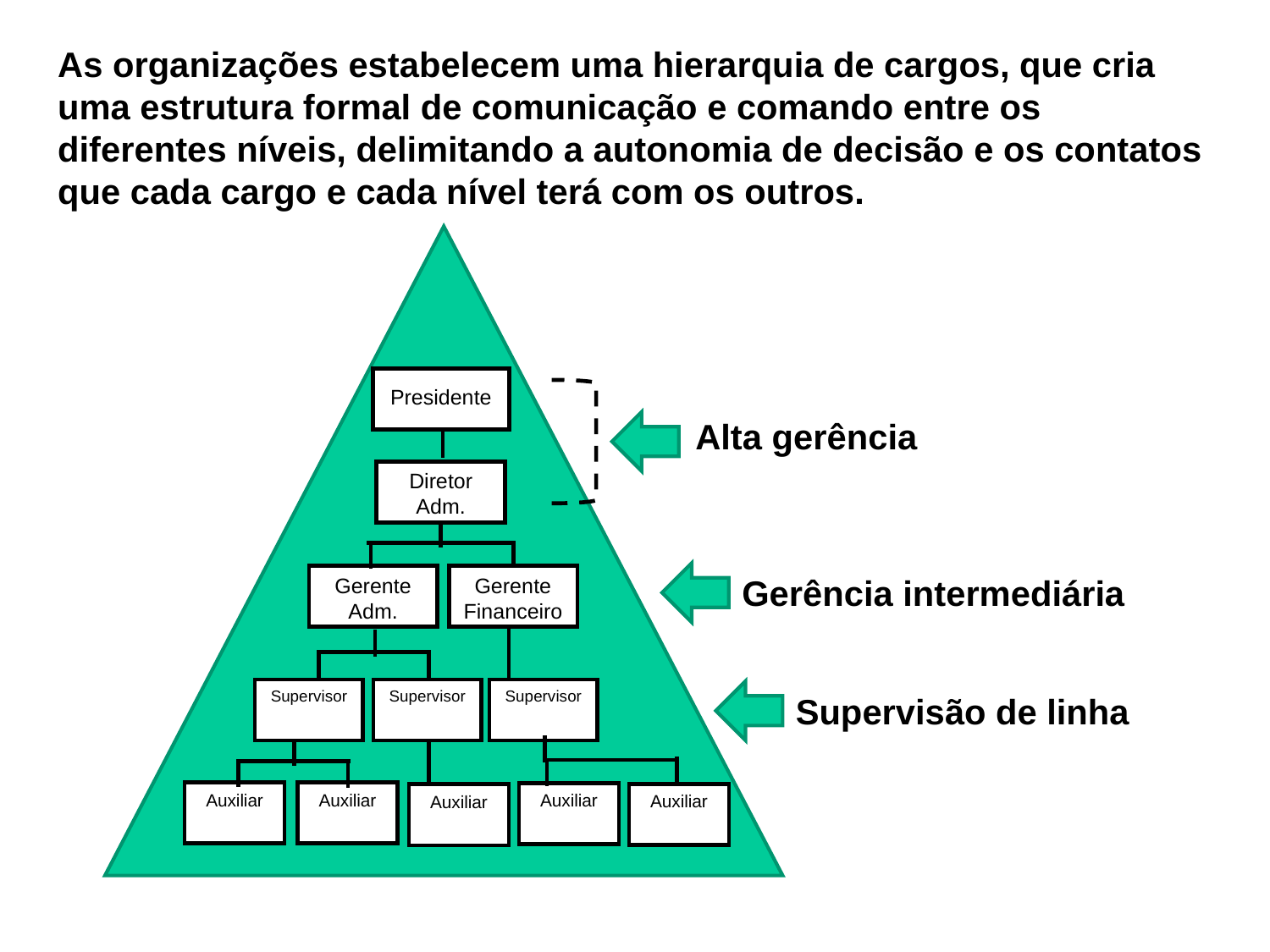

As organizações estabelecem uma hierarquia de cargos, que cria uma estrutura formal de comunicação e comando entre os diferentes níveis, delimitando a autonomia de decisão e os contatos que cada cargo e cada nível terá com os outros.

Presidente
Diretor Adm.
Gerente
Adm.
Gerente Financeiro
Supervisor
Supervisor
Supervisor

Auxiliar
Auxiliar
Auxiliar
Auxiliar
Auxiliar

Alta gerência

Gerência intermediária

Supervisão de linha